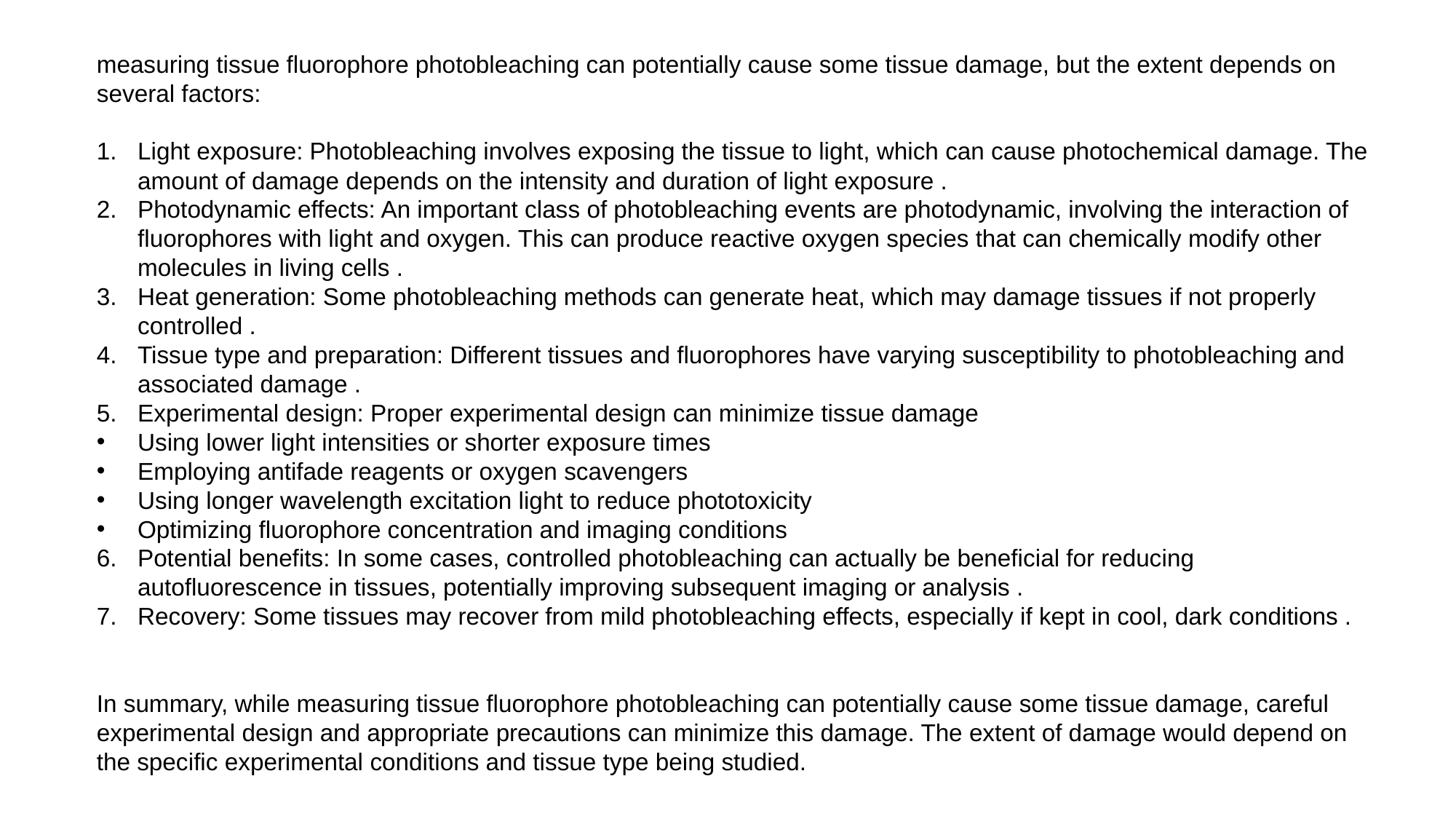

measuring tissue fluorophore photobleaching can potentially cause some tissue damage, but the extent depends on several factors:

Light exposure: Photobleaching involves exposing the tissue to light, which can cause photochemical damage. The amount of damage depends on the intensity and duration of light exposure .
Photodynamic effects: An important class of photobleaching events are photodynamic, involving the interaction of fluorophores with light and oxygen. This can produce reactive oxygen species that can chemically modify other molecules in living cells .
Heat generation: Some photobleaching methods can generate heat, which may damage tissues if not properly controlled .
Tissue type and preparation: Different tissues and fluorophores have varying susceptibility to photobleaching and associated damage .
Experimental design: Proper experimental design can minimize tissue damage
Using lower light intensities or shorter exposure times
Employing antifade reagents or oxygen scavengers
Using longer wavelength excitation light to reduce phototoxicity
Optimizing fluorophore concentration and imaging conditions
Potential benefits: In some cases, controlled photobleaching can actually be beneficial for reducing autofluorescence in tissues, potentially improving subsequent imaging or analysis .
Recovery: Some tissues may recover from mild photobleaching effects, especially if kept in cool, dark conditions .

In summary, while measuring tissue fluorophore photobleaching can potentially cause some tissue damage, careful experimental design and appropriate precautions can minimize this damage. The extent of damage would depend on the specific experimental conditions and tissue type being studied.